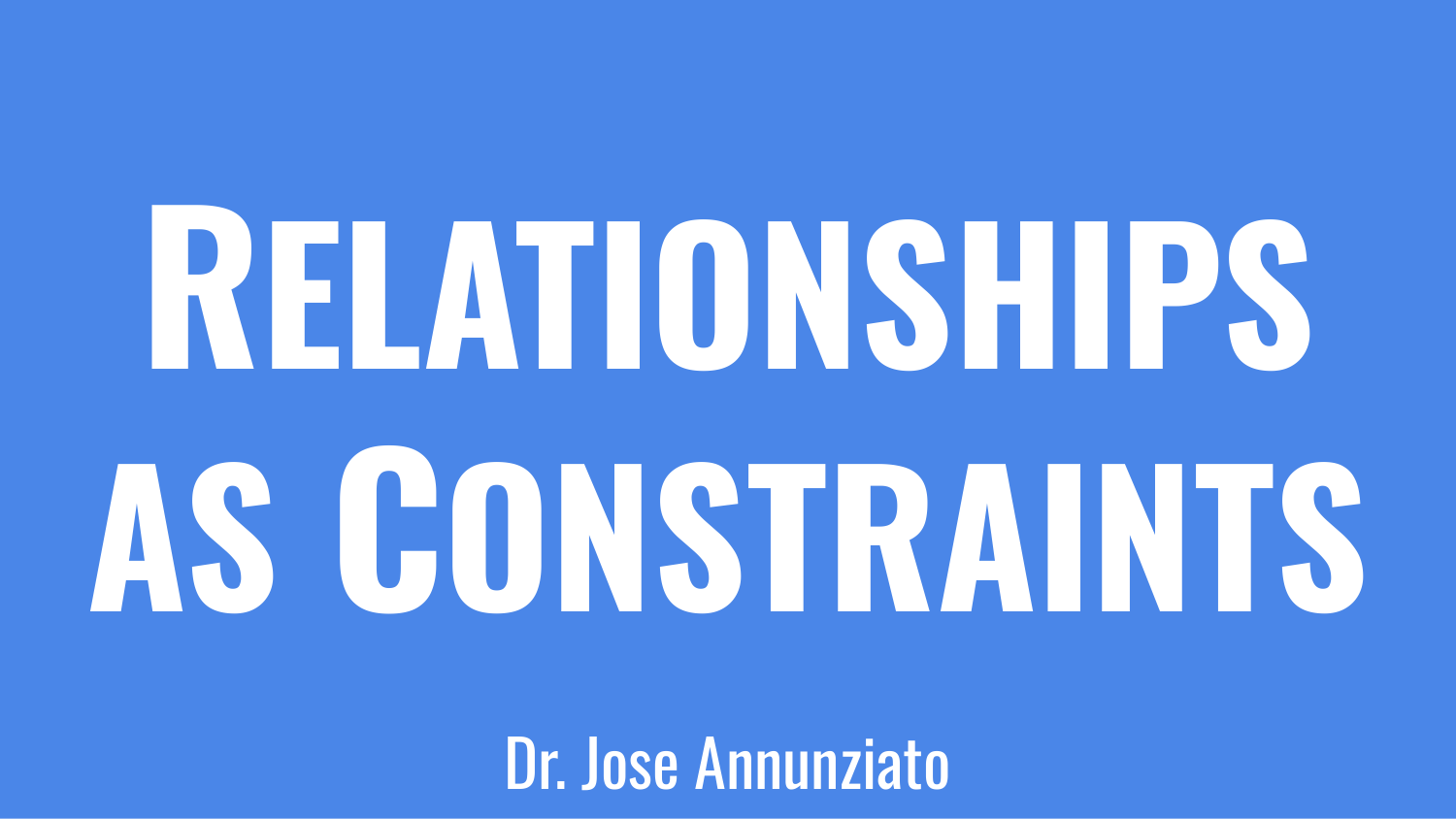

# RELATIONSHIPS
AS CONSTRAINTS
Dr. Jose Annunziato